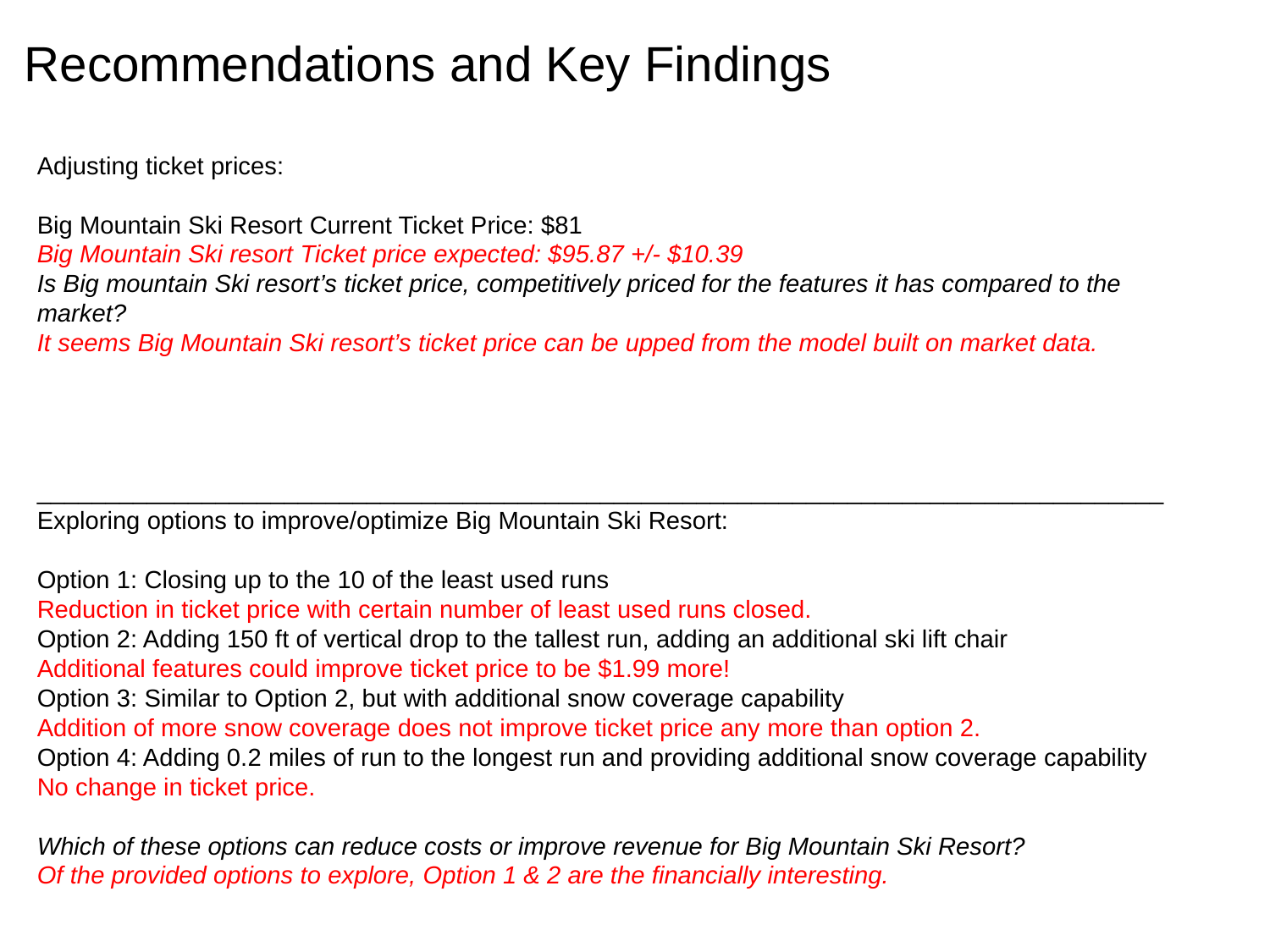

# Recommendations and Key Findings
Adjusting ticket prices:

Big Mountain Ski Resort Current Ticket Price: $81
Big Mountain Ski resort Ticket price expected: $95.87 +/- $10.39
Is Big mountain Ski resort’s ticket price, competitively priced for the features it has compared to the market?
It seems Big Mountain Ski resort’s ticket price can be upped from the model built on market data.

__________________________________________________________________________________
Exploring options to improve/optimize Big Mountain Ski Resort:

Option 1: Closing up to the 10 of the least used runs
Reduction in ticket price with certain number of least used runs closed.
Option 2: Adding 150 ft of vertical drop to the tallest run, adding an additional ski lift chair
Additional features could improve ticket price to be $1.99 more!
Option 3: Similar to Option 2, but with additional snow coverage capability
Addition of more snow coverage does not improve ticket price any more than option 2.
Option 4: Adding 0.2 miles of run to the longest run and providing additional snow coverage capability
No change in ticket price.

Which of these options can reduce costs or improve revenue for Big Mountain Ski Resort?
Of the provided options to explore, Option 1 & 2 are the financially interesting.